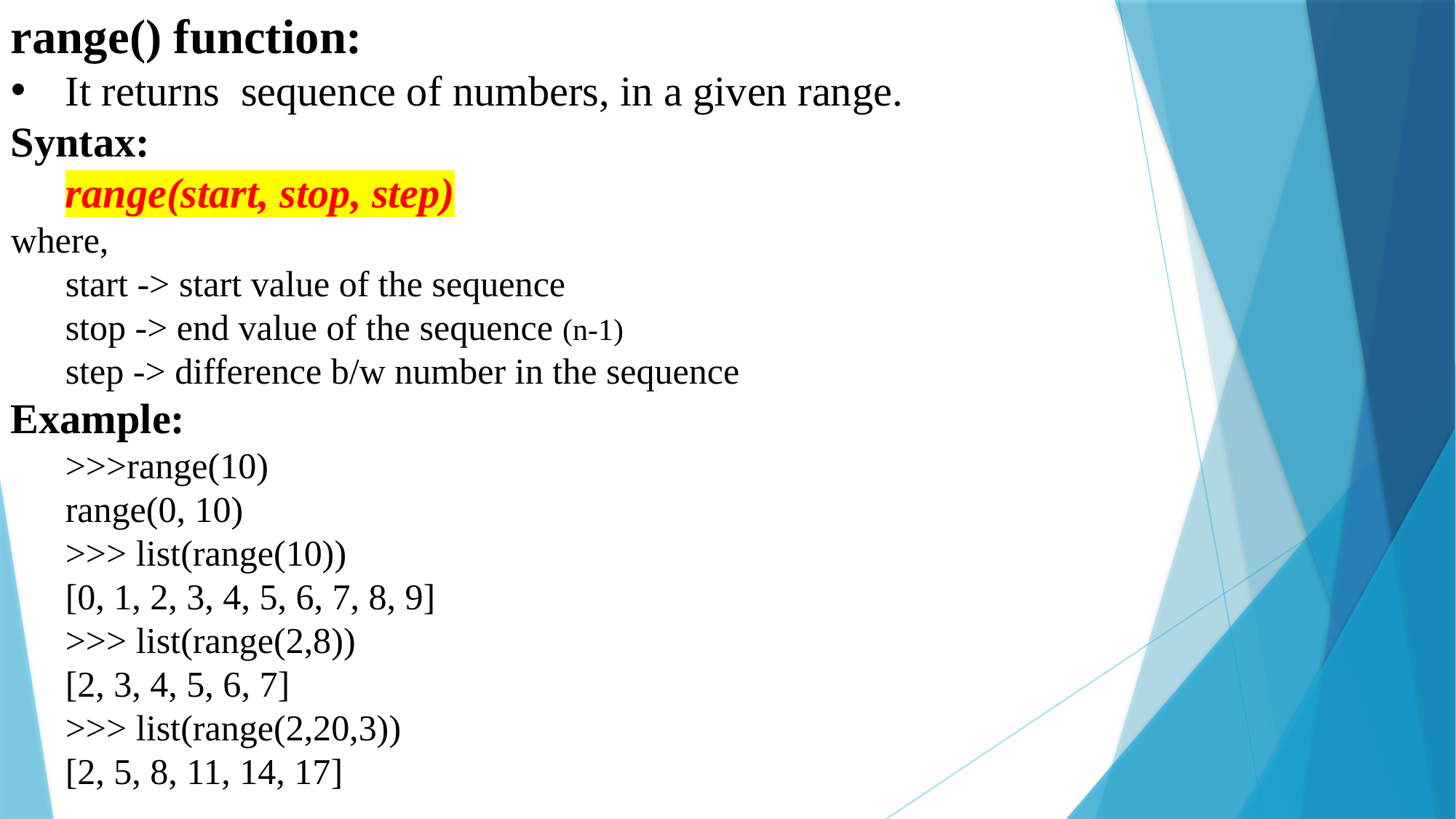

range() function:
It returns  sequence of numbers, in a given range.
Syntax:
range(start, stop, step)
where,
start -> start value of the sequence
stop -> end value of the sequence (n-1)
step -> difference b/w number in the sequence
Example:
>>>range(10)
range(0, 10)
>>> list(range(10))
[0, 1, 2, 3, 4, 5, 6, 7, 8, 9]
>>> list(range(2,8))
[2, 3, 4, 5, 6, 7]
>>> list(range(2,20,3))
[2, 5, 8, 11, 14, 17]